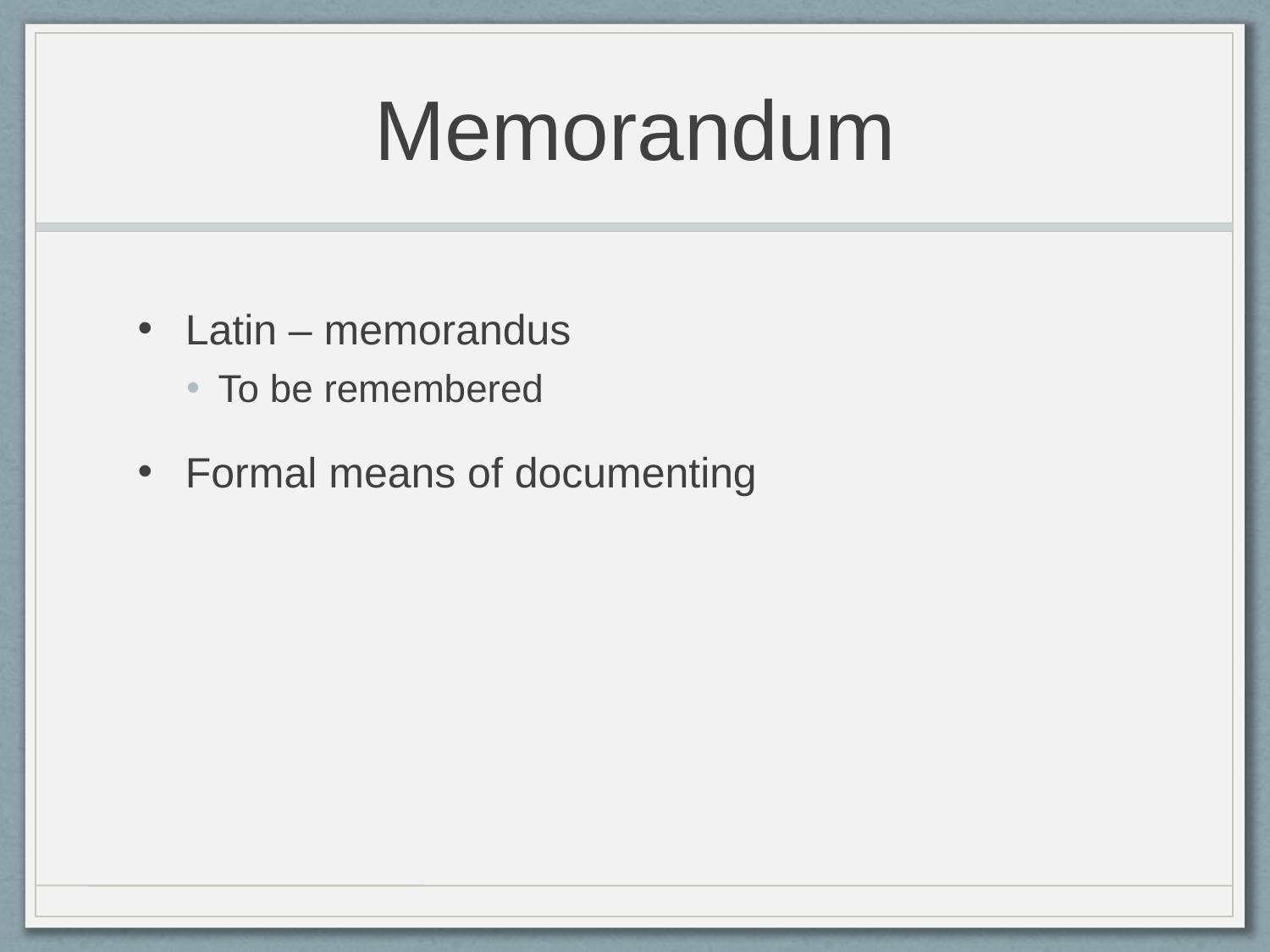

# Memorandum
Latin – memorandus
To be remembered
Formal means of documenting